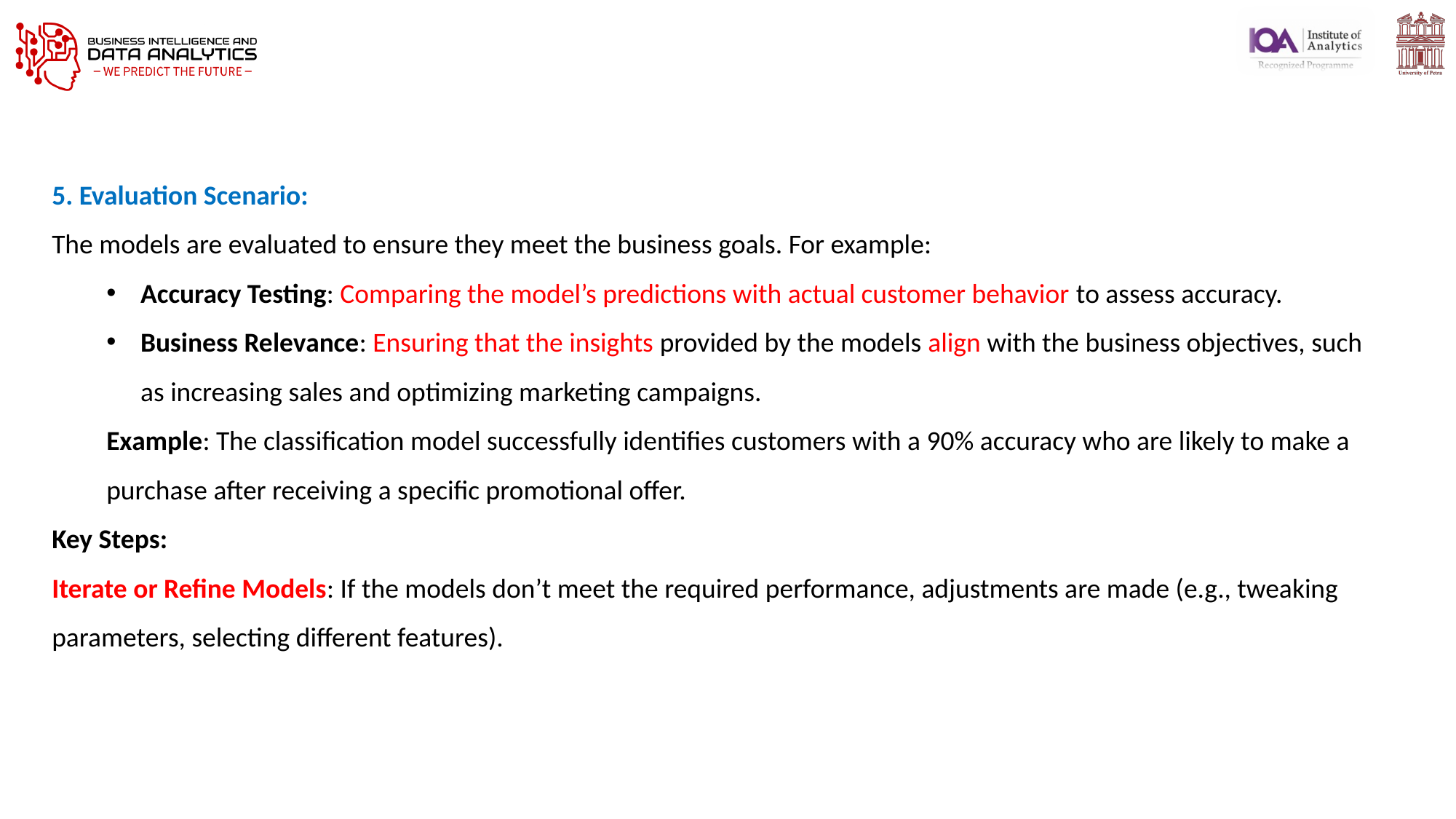

5. Evaluation Scenario:
The models are evaluated to ensure they meet the business goals. For example:
Accuracy Testing: Comparing the model’s predictions with actual customer behavior to assess accuracy.
Business Relevance: Ensuring that the insights provided by the models align with the business objectives, such as increasing sales and optimizing marketing campaigns.
Example: The classification model successfully identifies customers with a 90% accuracy who are likely to make a purchase after receiving a specific promotional offer.
Key Steps:
Iterate or Refine Models: If the models don’t meet the required performance, adjustments are made (e.g., tweaking parameters, selecting different features).